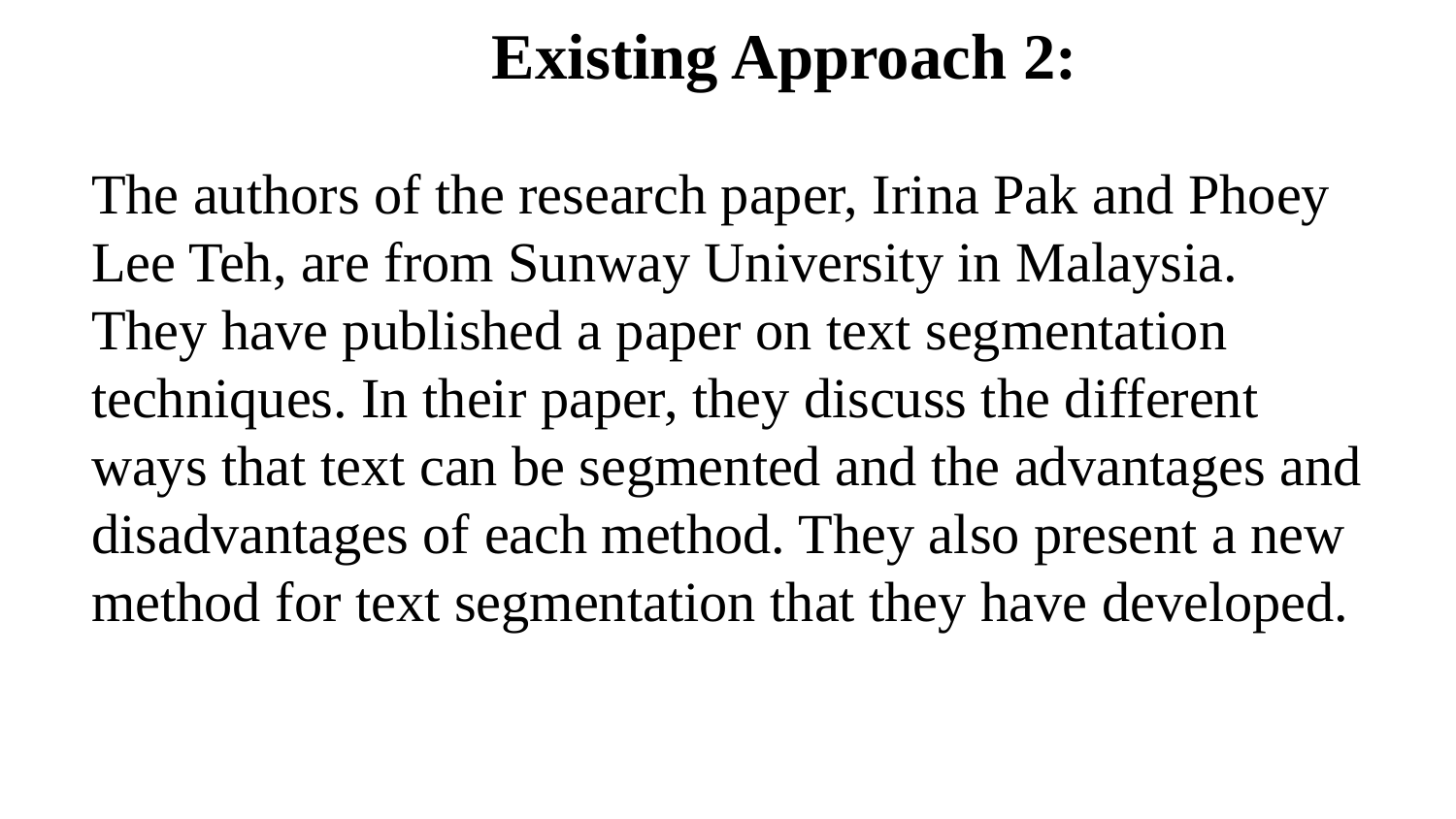

# Existing Approach 2:

The authors of the research paper, Irina Pak and Phoey Lee Teh, are from Sunway University in Malaysia. They have published a paper on text segmentation techniques. In their paper, they discuss the different ways that text can be segmented and the advantages and disadvantages of each method. They also present a new method for text segmentation that they have developed.